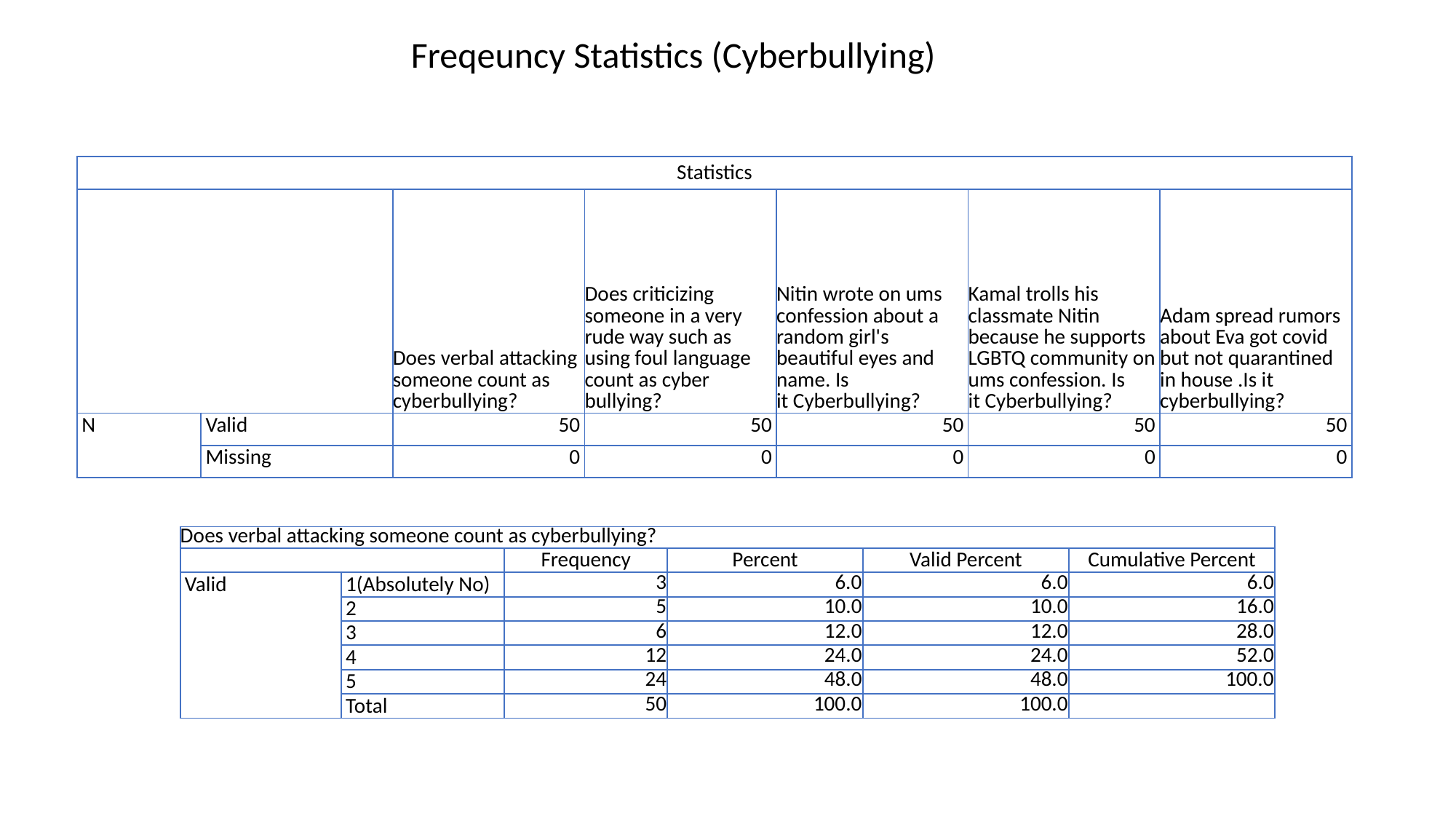

Freqeuncy Statistics (Cyberbullying)
| Statistics |  |  |  |  |  |  |
| --- | --- | --- | --- | --- | --- | --- |
|  |  | Does verbal attacking someone count as cyberbullying? | Does criticizing someone in a very rude way such as using foul language count as cyber bullying? | Nitin wrote on ums confession about a random girl's beautiful eyes and name. Is it Cyberbullying? | Kamal trolls his classmate Nitin because he supports LGBTQ community on ums confession. Is it Cyberbullying? | Adam spread rumors about Eva got covid but not quarantined in house .Is it cyberbullying? |
| N | Valid | 50 | 50 | 50 | 50 | 50 |
|  | Missing | 0 | 0 | 0 | 0 | 0 |
| Does verbal attacking someone count as cyberbullying? |  |  |  |  |  |
| --- | --- | --- | --- | --- | --- |
|  |  | Frequency | Percent | Valid Percent | Cumulative Percent |
| Valid | 1(Absolutely No) | 3 | 6.0 | 6.0 | 6.0 |
|  | 2 | 5 | 10.0 | 10.0 | 16.0 |
|  | 3 | 6 | 12.0 | 12.0 | 28.0 |
|  | 4 | 12 | 24.0 | 24.0 | 52.0 |
|  | 5 | 24 | 48.0 | 48.0 | 100.0 |
|  | Total | 50 | 100.0 | 100.0 |  |